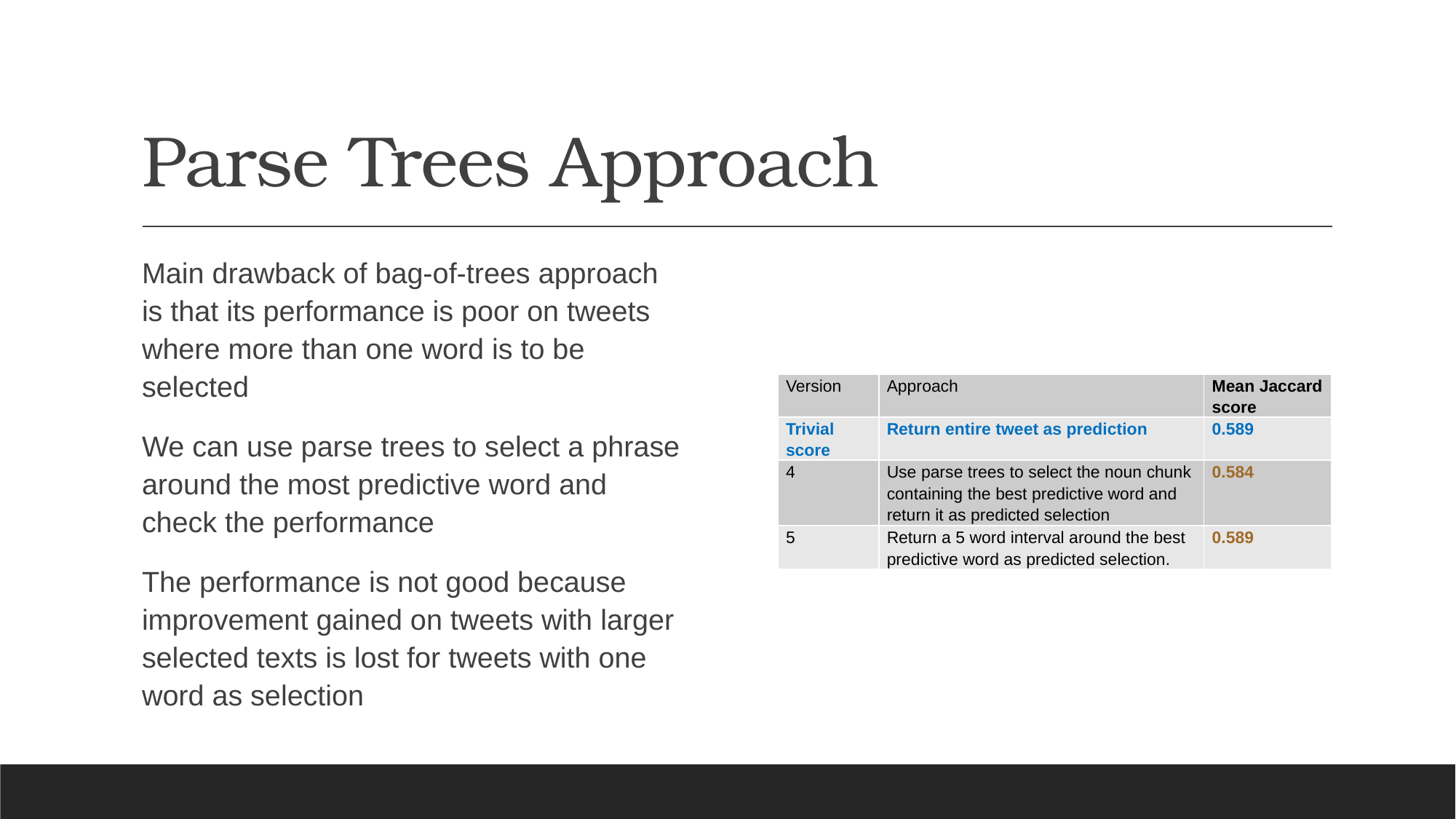

# Parse Trees Approach
Main drawback of bag-of-trees approach is that its performance is poor on tweets where more than one word is to be selected
We can use parse trees to select a phrase around the most predictive word and check the performance
The performance is not good because improvement gained on tweets with larger selected texts is lost for tweets with one word as selection

| Version | Approach | Mean Jaccard score |
| --- | --- | --- |
| Trivial score | Return entire tweet as prediction | 0.589 |
| 4 | Use parse trees to select the noun chunk containing the best predictive word and return it as predicted selection | 0.584 |
| 5 | Return a 5 word interval around the best predictive word as predicted selection. | 0.589 |